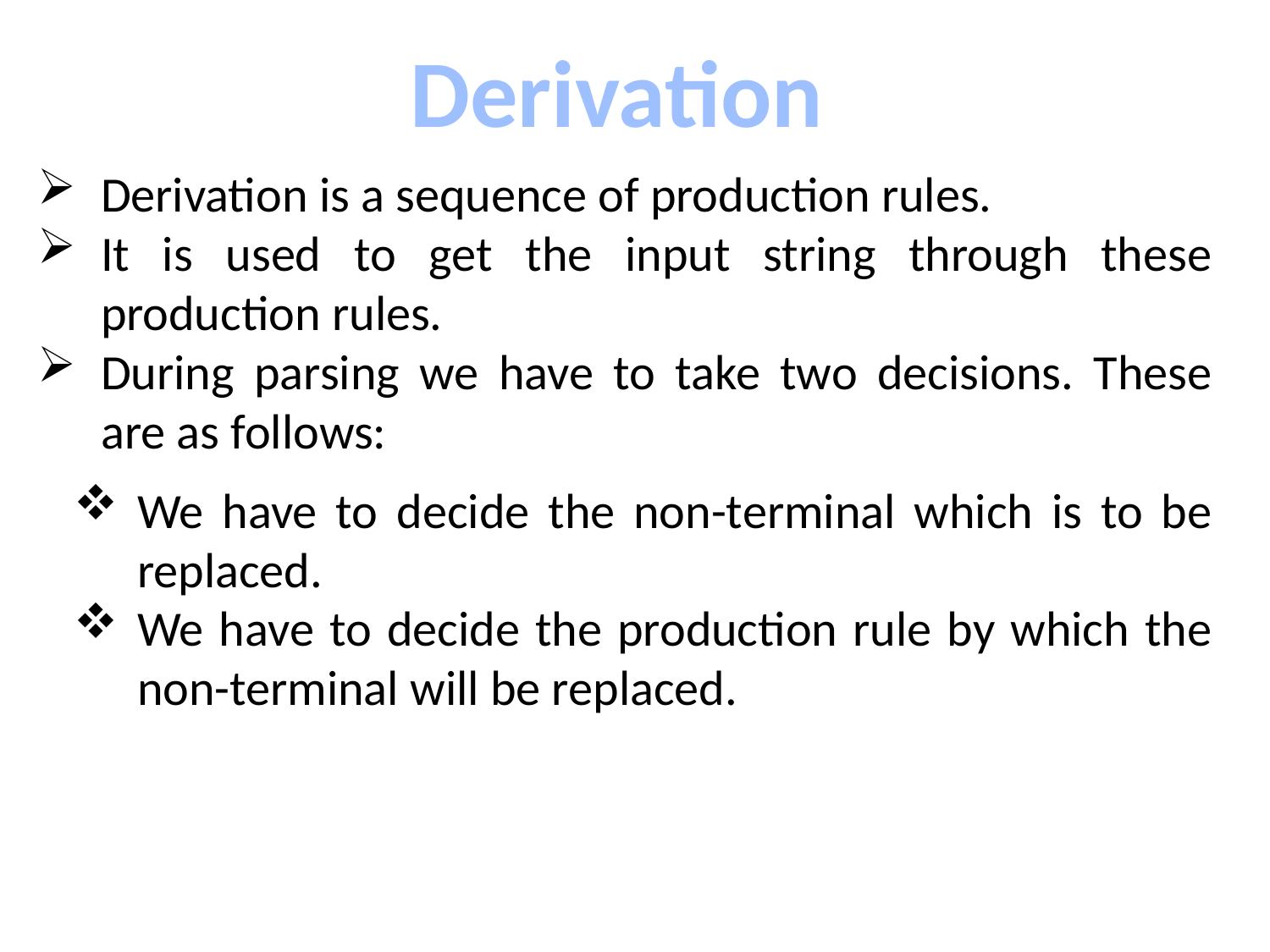

Derivation
Derivation is a sequence of production rules.
It is used to get the input string through these production rules.
During parsing we have to take two decisions. These are as follows:
We have to decide the non-terminal which is to be replaced.
We have to decide the production rule by which the non-terminal will be replaced.